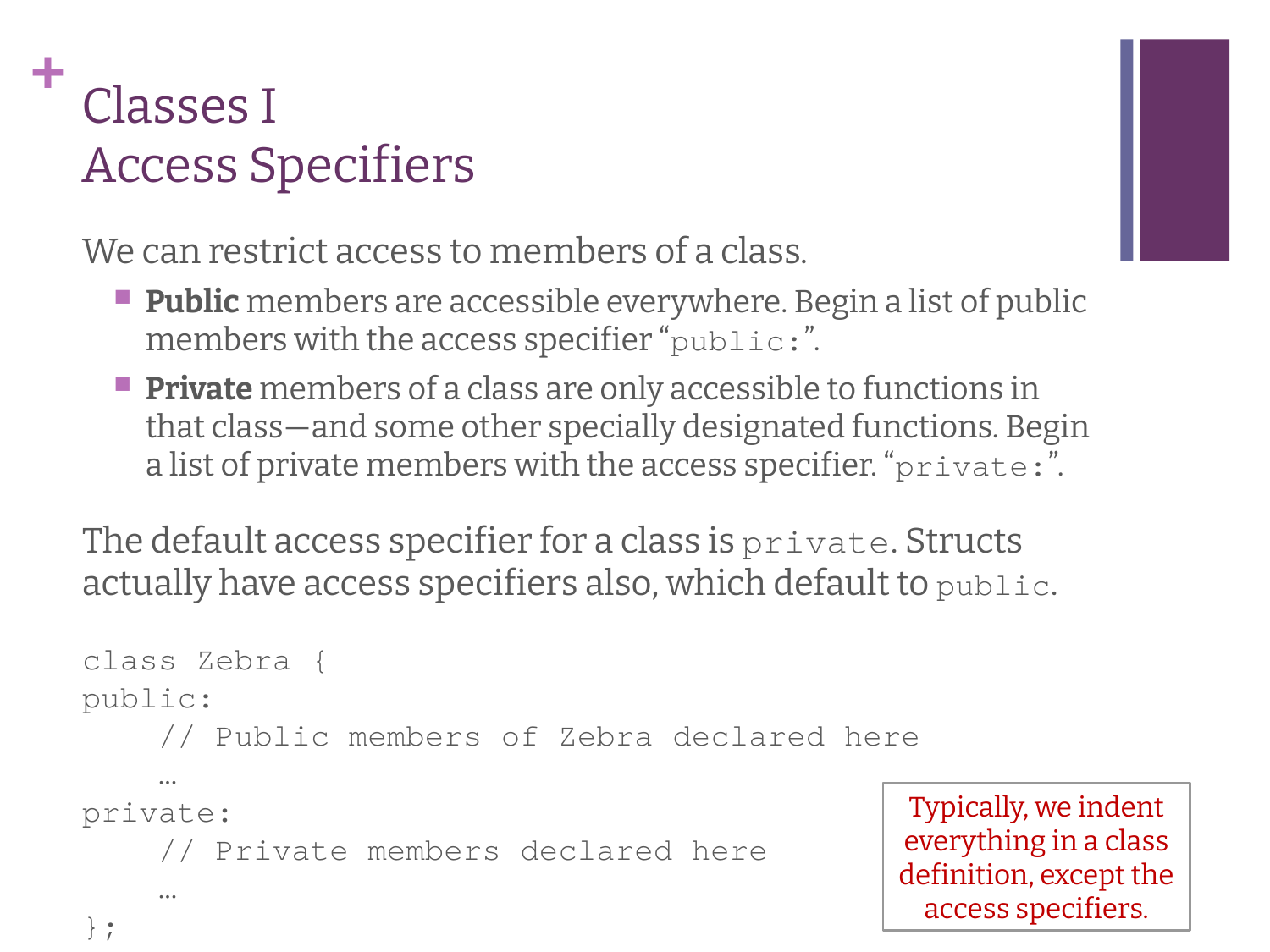

# Classes I Access Specifiers
We can restrict access to members of a class.
Public members are accessible everywhere. Begin a list of public members with the access specifier “public:”.
Private members of a class are only accessible to functions in that class—and some other specially designated functions. Begin a list of private members with the access specifier. “private:”.
The default access specifier for a class is private. Structs actually have access specifiers also, which default to public.
class Zebra {
public:
    // Public members of Zebra declared here
    …
private:
    // Private members declared here
    …
};

Typically, we indent everything in a class definition, except the access specifiers.